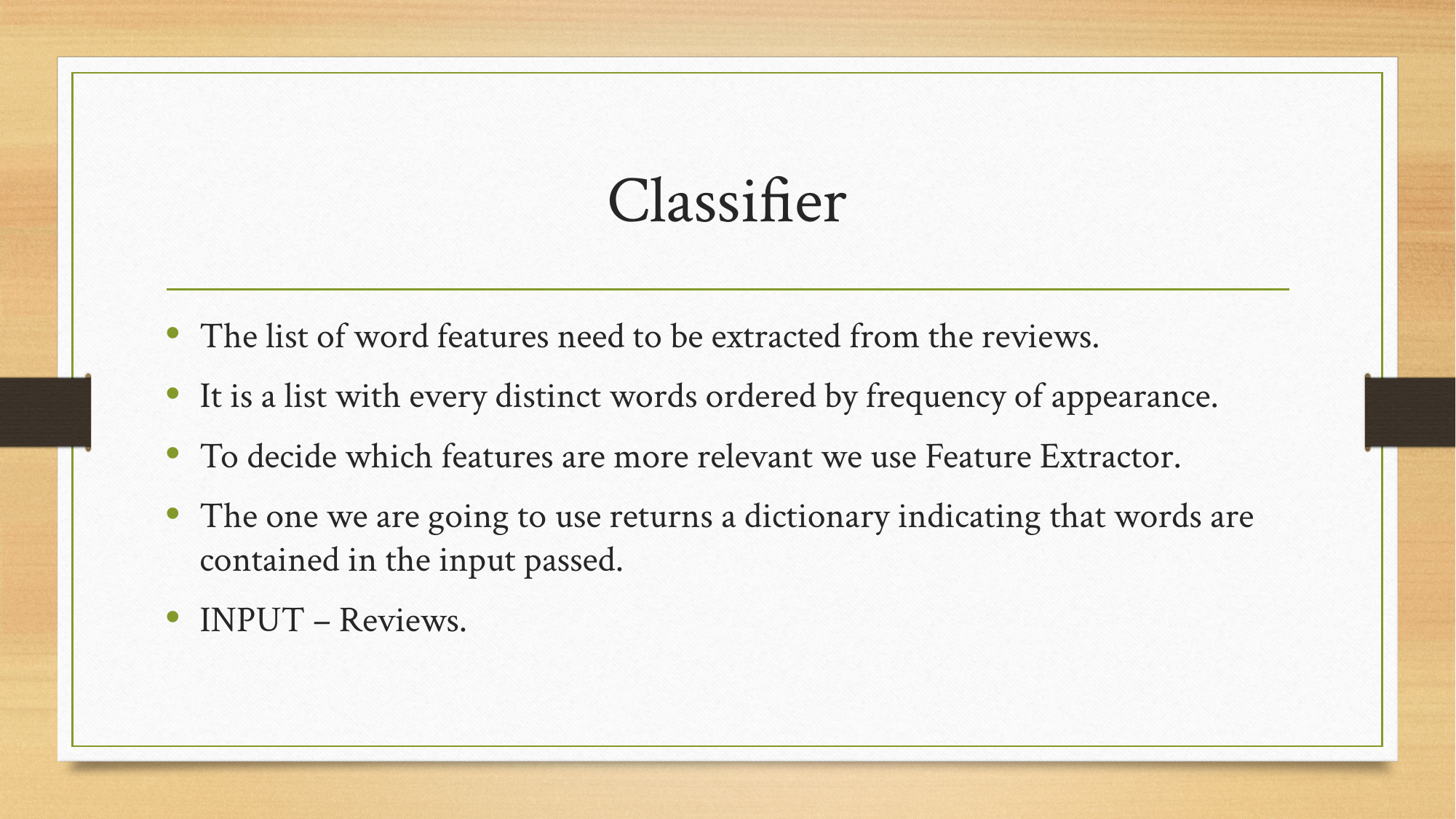

# Classifier
The list of word features need to be extracted from the reviews.
It is a list with every distinct words ordered by frequency of appearance.
To decide which features are more relevant we use Feature Extractor.
The one we are going to use returns a dictionary indicating that words are contained in the input passed.
INPUT – Reviews.